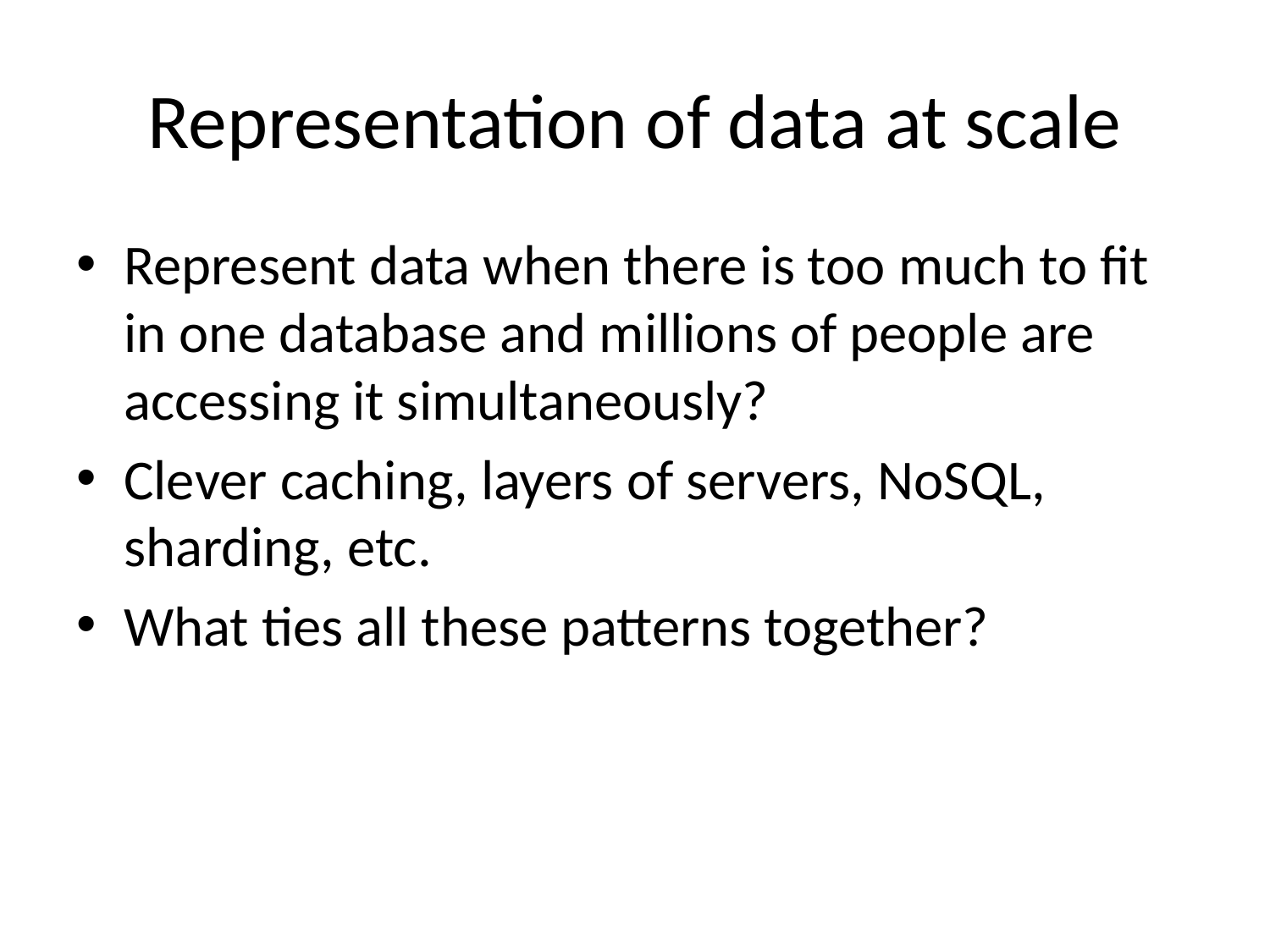

# Representation of data at scale
Represent data when there is too much to fit in one database and millions of people are accessing it simultaneously?
Clever caching, layers of servers, NoSQL, sharding, etc.
What ties all these patterns together?